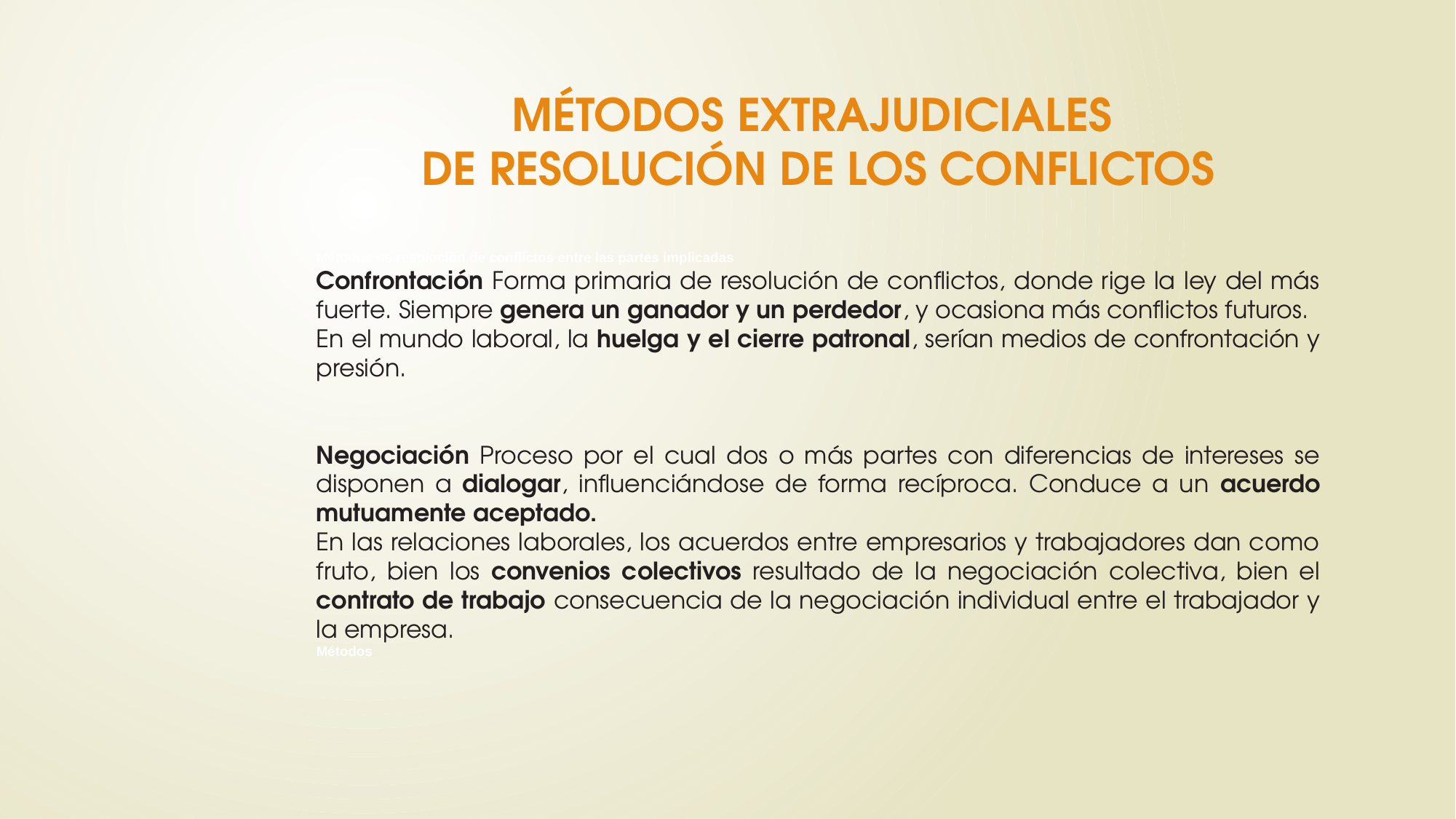

# MÉTODOS EXTRAJUDICIALES DE RESOLUCIÓN DE LOS CONFLICTOS
Métodos de resolución de conflictos entre las partes implicadas
Confrontación Forma primaria de resolución de conflictos, donde rige la ley del más fuerte. Siempre genera un ganador y un perdedor, y ocasiona más conflictos futuros.
En el mundo laboral, la huelga y el cierre patronal, serían medios de confrontación y presión.

Negociación Proceso por el cual dos o más partes con diferencias de intereses se disponen a dialogar, influenciándose de forma recíproca. Conduce a un acuerdo mutuamente aceptado.
En las relaciones laborales, los acuerdos entre empresarios y trabajadores dan como fruto, bien los convenios colectivos resultado de la negociación colectiva, bien el contrato de trabajo consecuencia de la negociación individual entre el trabajador y la empresa.
Métodos